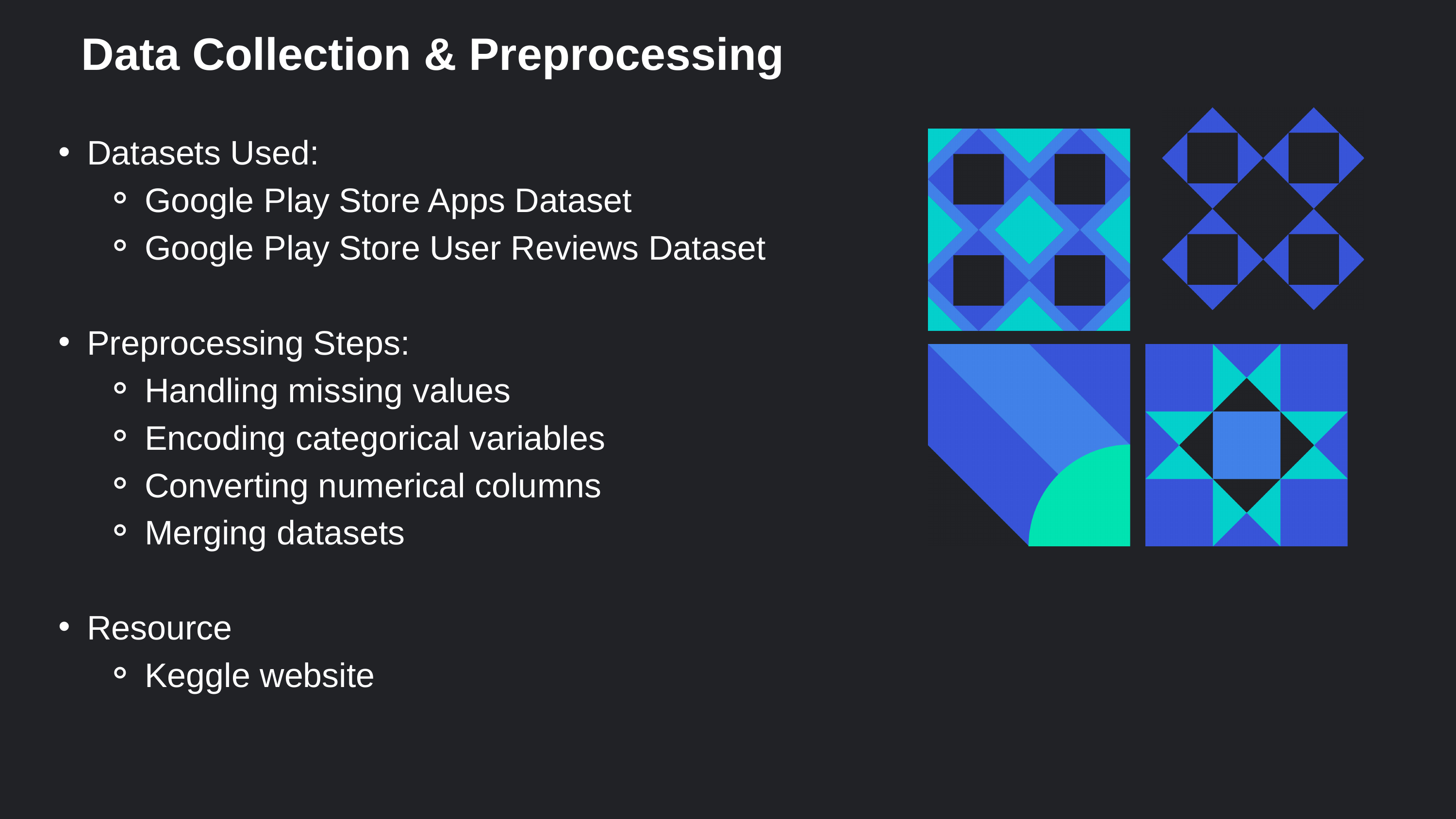

Data Collection & Preprocessing

Datasets Used:
Google Play Store Apps Dataset
Google Play Store User Reviews Dataset

Preprocessing Steps:
Handling missing values
Encoding categorical variables
Converting numerical columns
Merging datasets

Resource
Keggle website